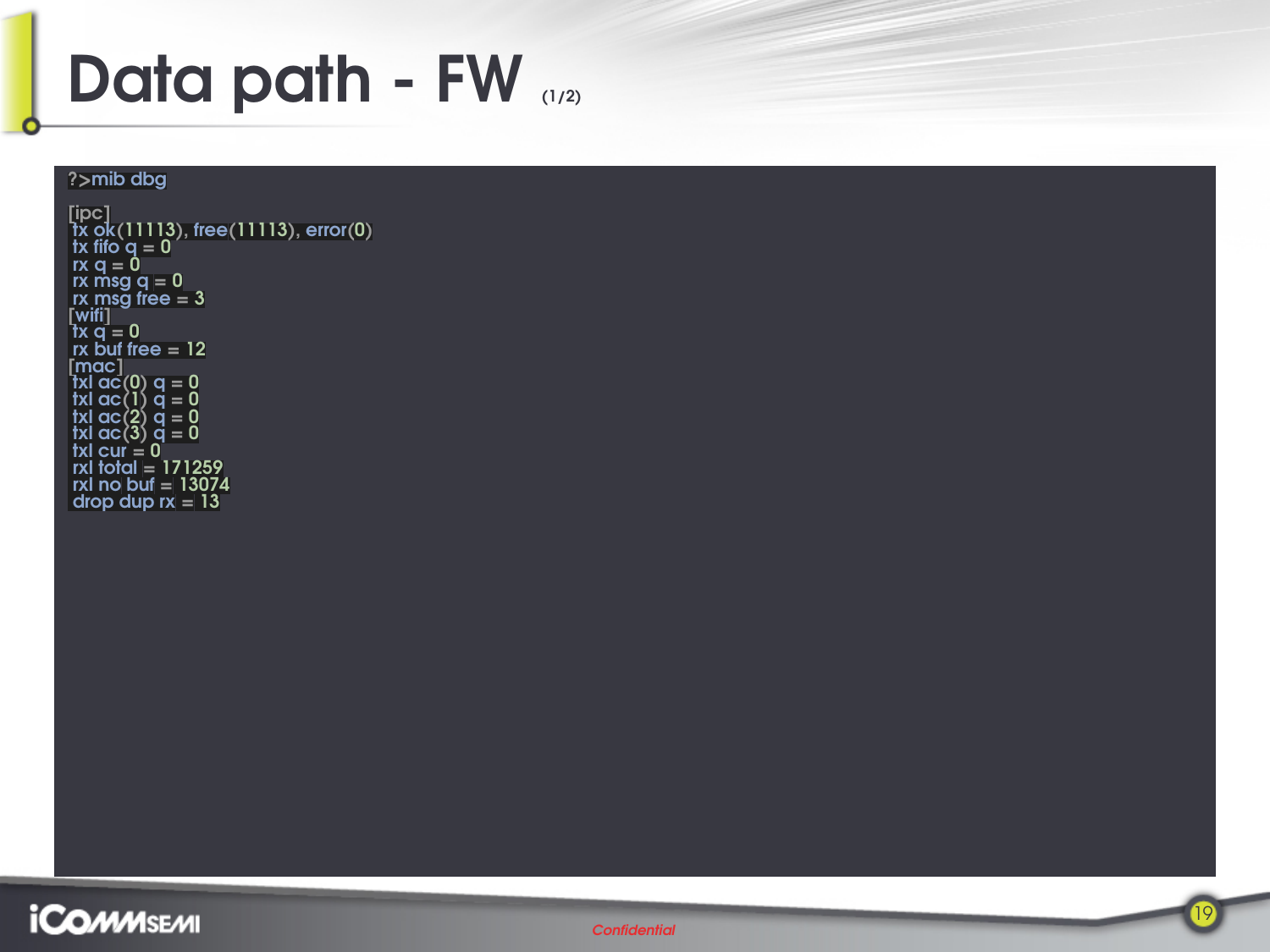

# Data path - FW (1/2)
| ?>mib dbg [ipc] tx ok(11113), free(11113), error(0) tx fifo q = 0 rx q = 0 rx msg q = 0 rx msg free = 3 [wifi] tx q = 0 rx buf free = 12 [mac] txl ac(0) q = 0 txl ac(1) q = 0 txl ac(2) q = 0 txl ac(3) q = 0 txl cur = 0 rxl total = 171259 rxl no buf = 13074 drop dup rx = 13 |  |
| --- | --- |